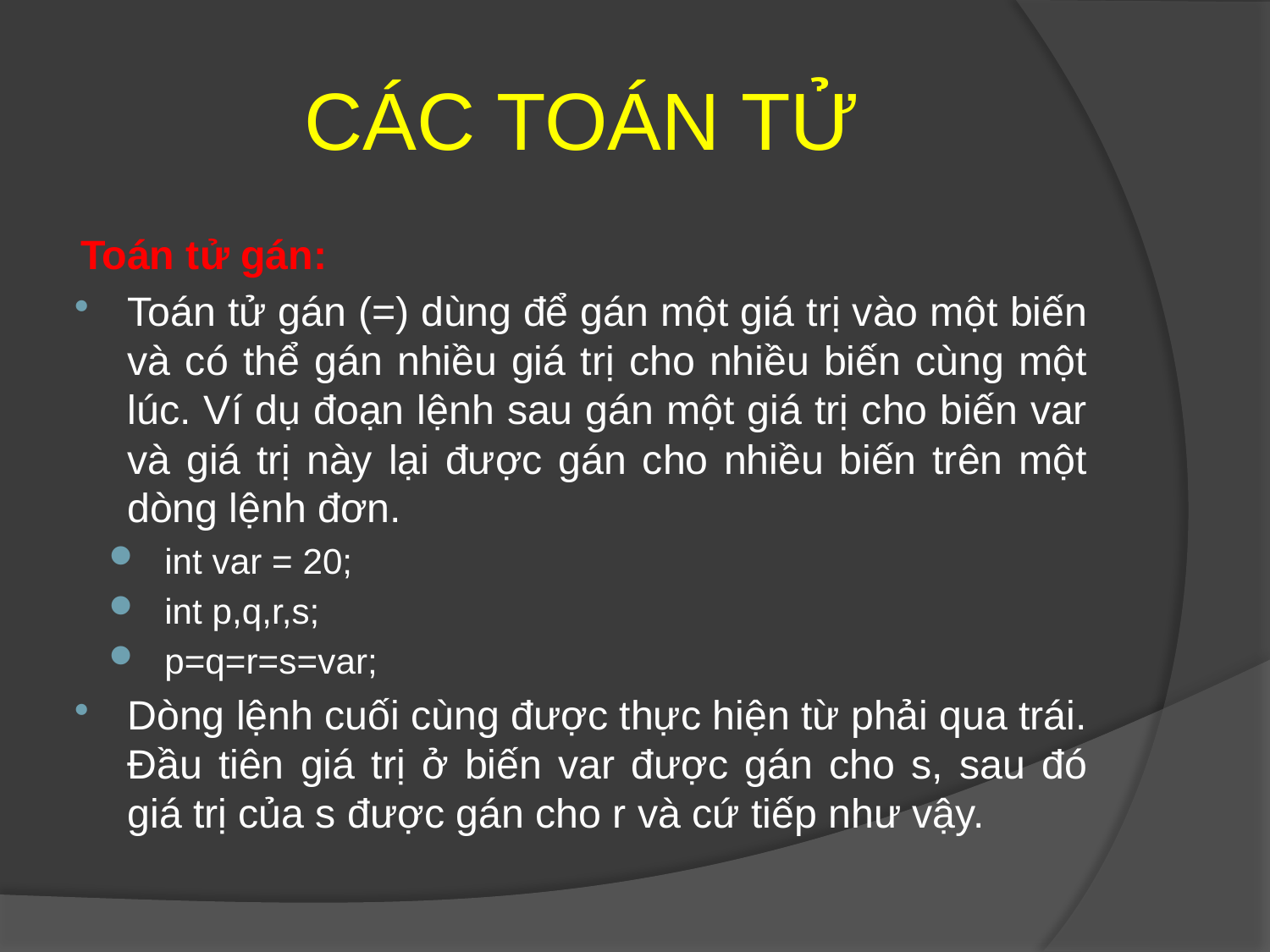

# CÁC TOÁN TỬ
Toán tử gán:
Toán tử gán (=) dùng để gán một giá trị vào một biến và có thể gán nhiều giá trị cho nhiều biến cùng một lúc. Ví dụ đoạn lệnh sau gán một giá trị cho biến var và giá trị này lại được gán cho nhiều biến trên một dòng lệnh đơn.
int var = 20;
int p,q,r,s;
p=q=r=s=var;
Dòng lệnh cuối cùng được thực hiện từ phải qua trái. Đầu tiên giá trị ở biến var được gán cho s, sau đó giá trị của s được gán cho r và cứ tiếp như vậy.